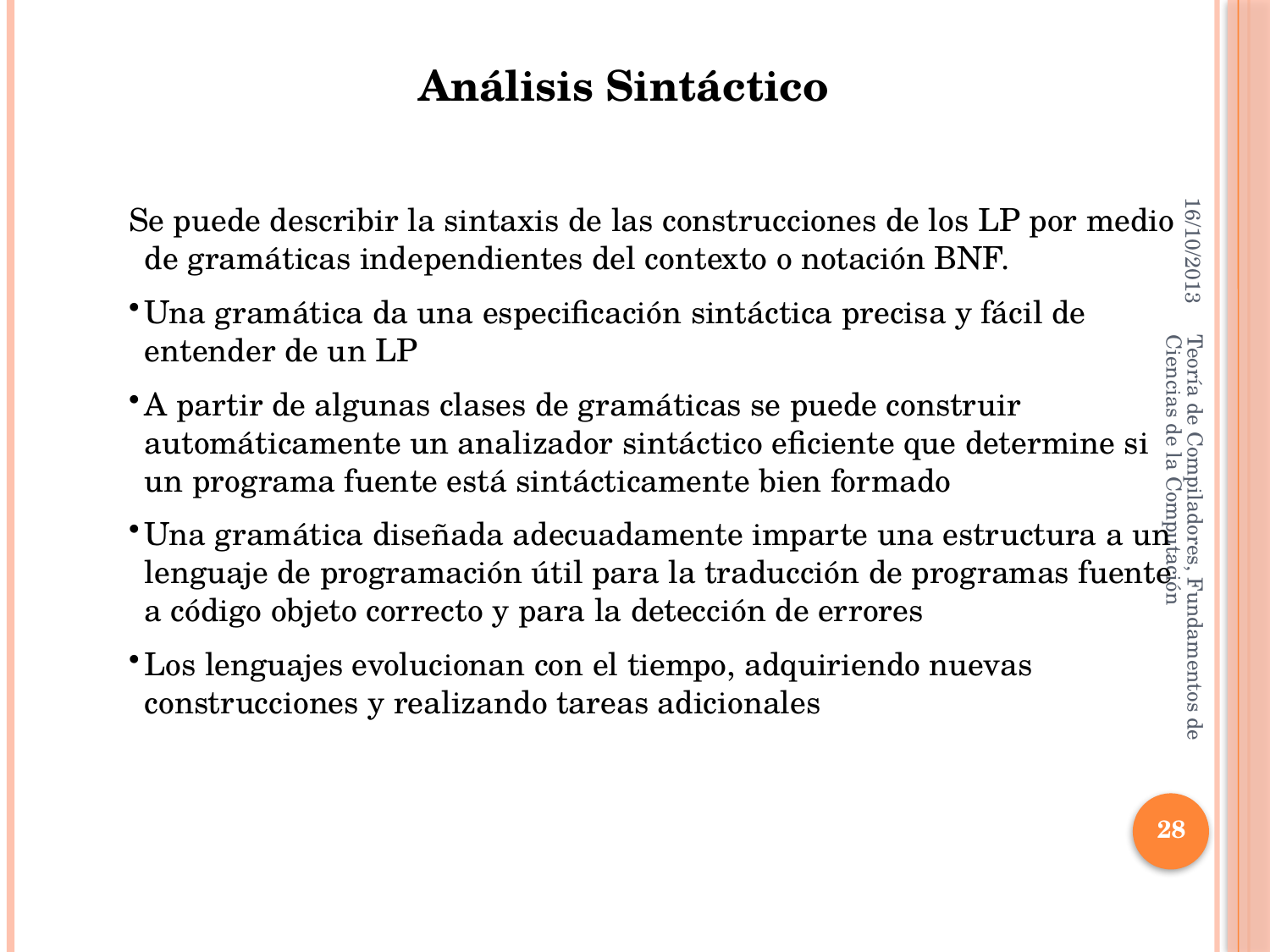

Análisis Sintáctico
16/10/2013
Se puede describir la sintaxis de las construcciones de los LP por medio de gramáticas independientes del contexto o notación BNF.
Una gramática da una especificación sintáctica precisa y fácil de entender de un LP
A partir de algunas clases de gramáticas se puede construir automáticamente un analizador sintáctico eficiente que determine si un programa fuente está sintácticamente bien formado
Una gramática diseñada adecuadamente imparte una estructura a un lenguaje de programación útil para la traducción de programas fuente a código objeto correcto y para la detección de errores
Los lenguajes evolucionan con el tiempo, adquiriendo nuevas construcciones y realizando tareas adicionales
Teoría de Compiladores, Fundamentos de Ciencias de la Computación
28